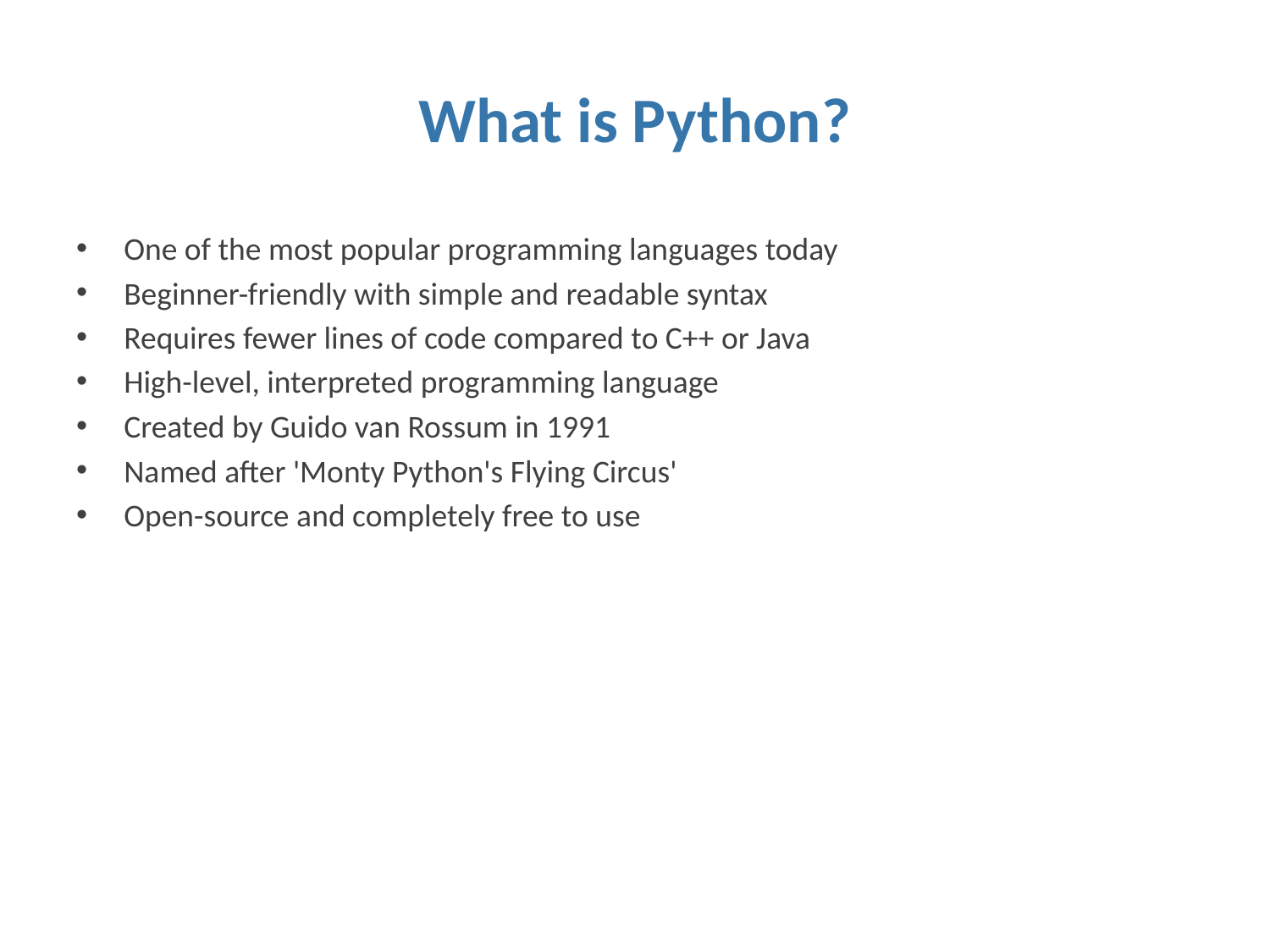

# What is Python?
One of the most popular programming languages today
Beginner-friendly with simple and readable syntax
Requires fewer lines of code compared to C++ or Java
High-level, interpreted programming language
Created by Guido van Rossum in 1991
Named after 'Monty Python's Flying Circus'
Open-source and completely free to use